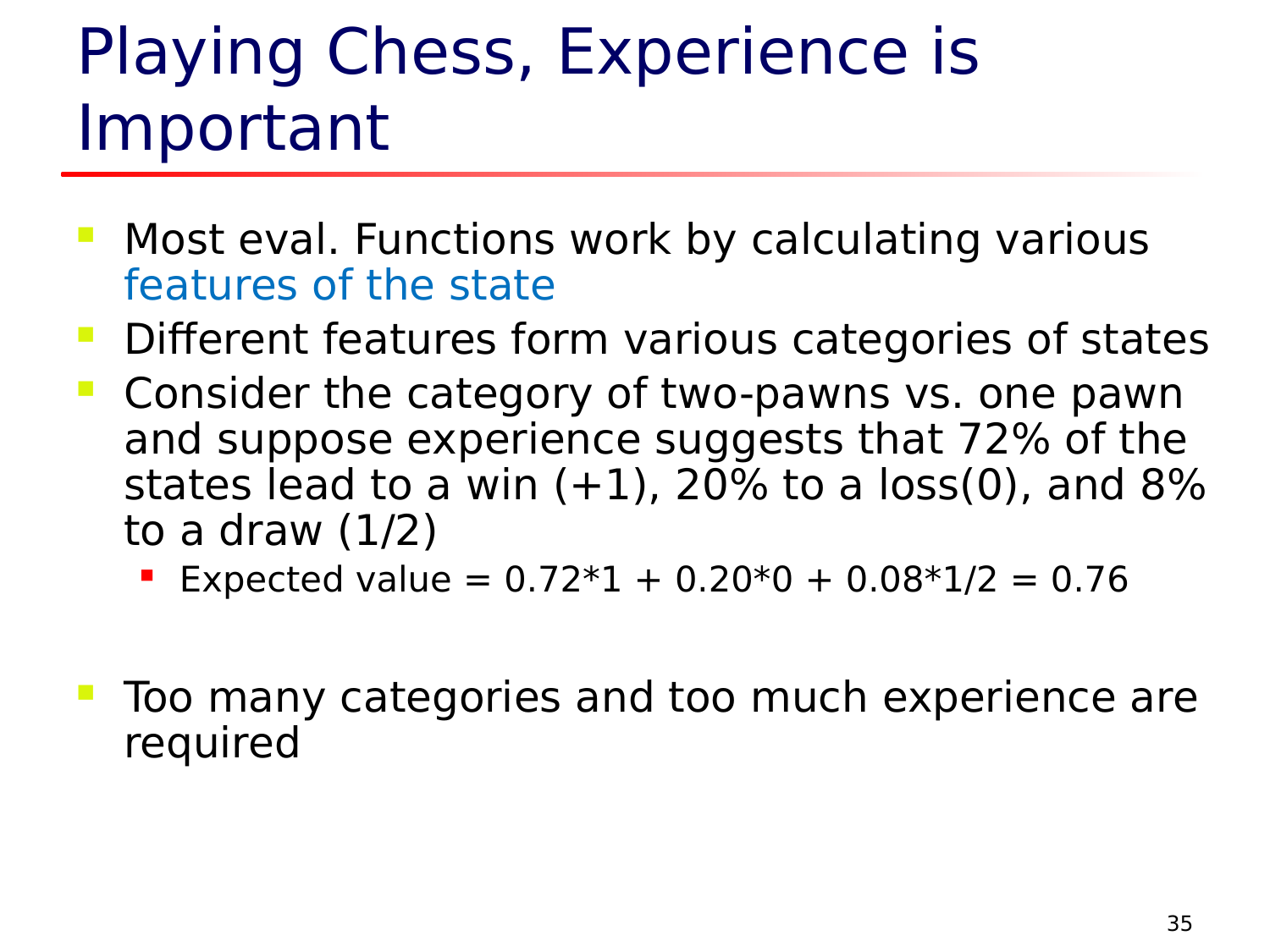

# Playing Chess, Experience is Important
Most eval. Functions work by calculating various features of the state
Different features form various categories of states
Consider the category of two-pawns vs. one pawn and suppose experience suggests that 72% of the states lead to a win (+1), 20% to a loss(0), and 8% to a draw (1/2)
Expected value = 0.72*1 + 0.20*0 + 0.08*1/2 = 0.76

Too many categories and too much experience are required
35